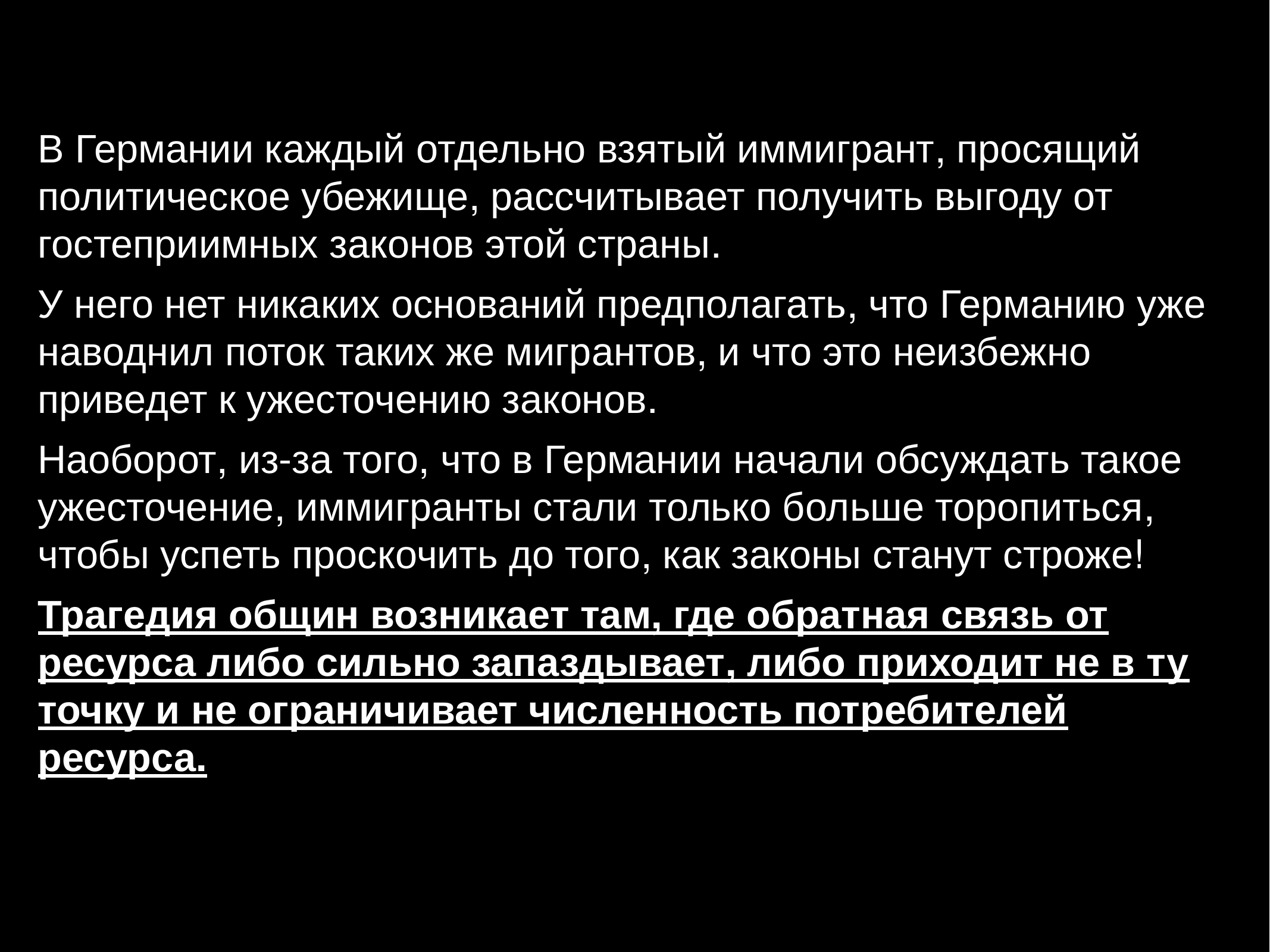

28
В Германии каждый отдельно взятый иммигрант, просящий политическое убежище, рассчитывает получить выгоду от гостеприимных законов этой страны.
У него нет никаких оснований предполагать, что Германию уже наводнил поток таких же мигрантов, и что это неизбежно приведет к ужесточению законов.
Наоборот, из-за того, что в Германии начали обсуждать такое ужесточение, иммигранты стали только больше торопиться, чтобы успеть проскочить до того, как законы станут строже!
Трагедия общин возникает там, где обратная связь от ресурса либо сильно запаздывает, либо приходит не в ту точку и не ограничивает численность потребителей ресурса.